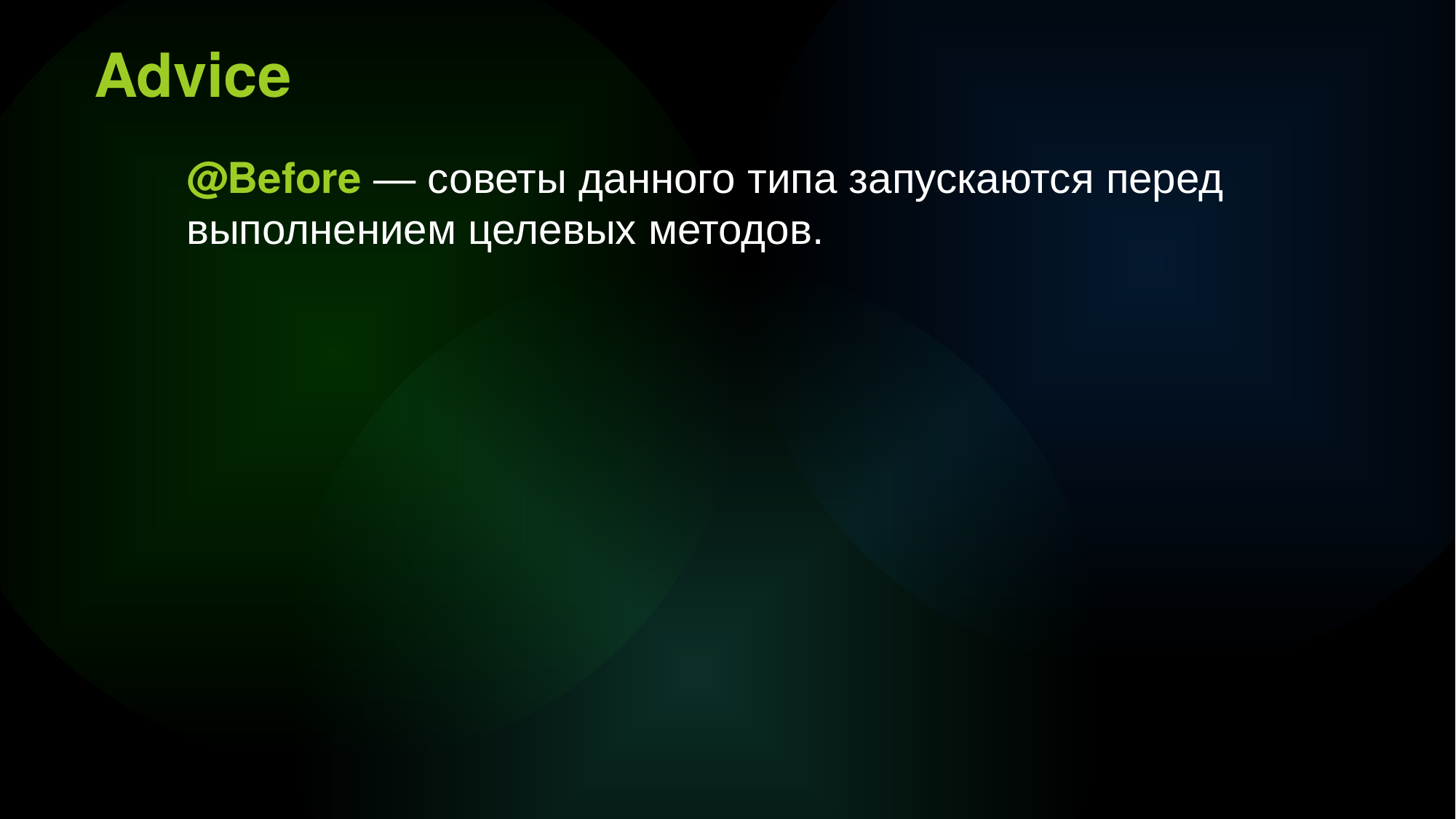

Advice
@Before — советы данного типа запускаются перед выполнением целевых методов.